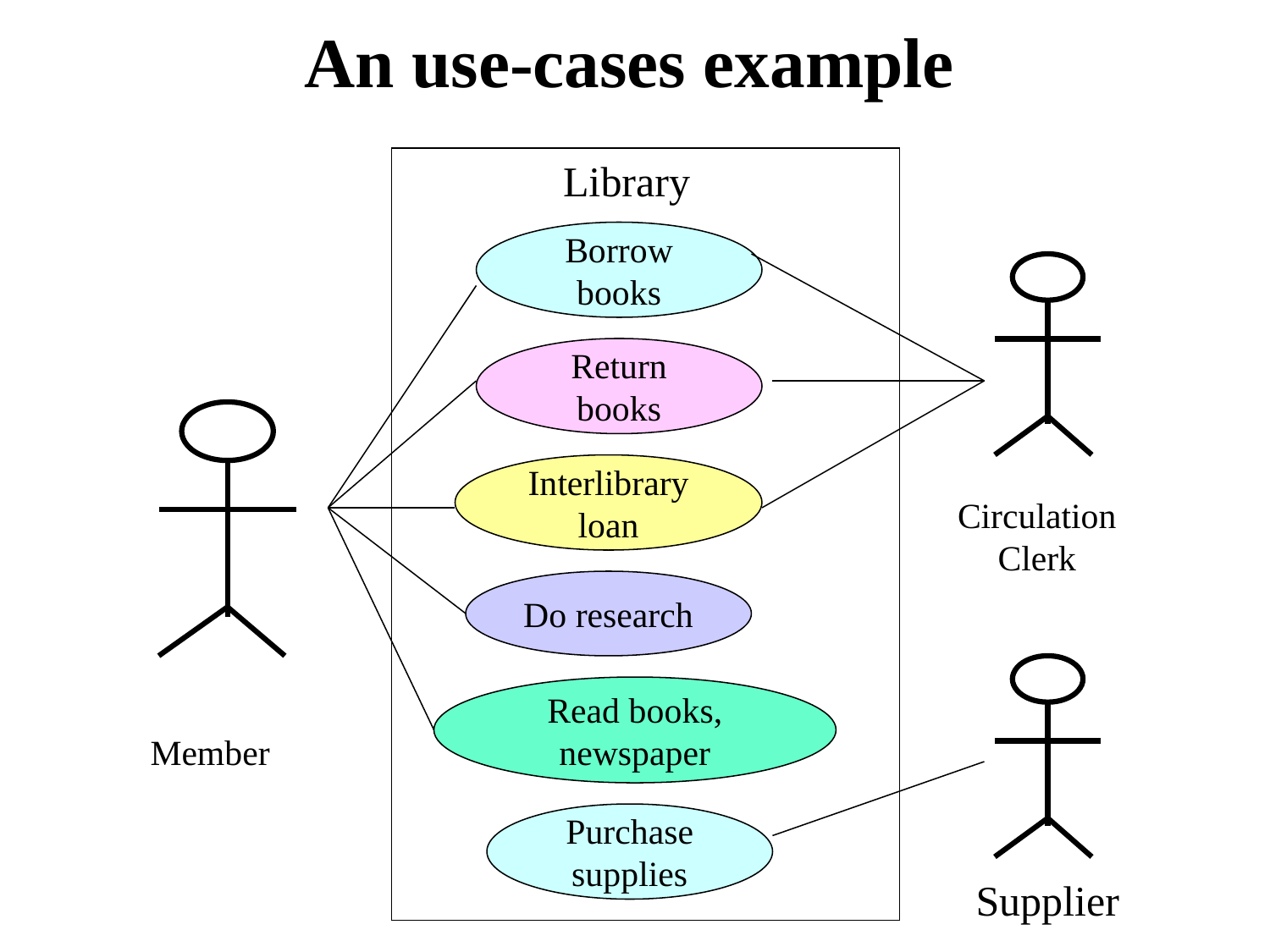

An use-cases example

Library
Borrow books

Return books

Interlibrary loan
Circulation Clerk
Do research

Read books, newspaper
Member
Purchase supplies
Supplier